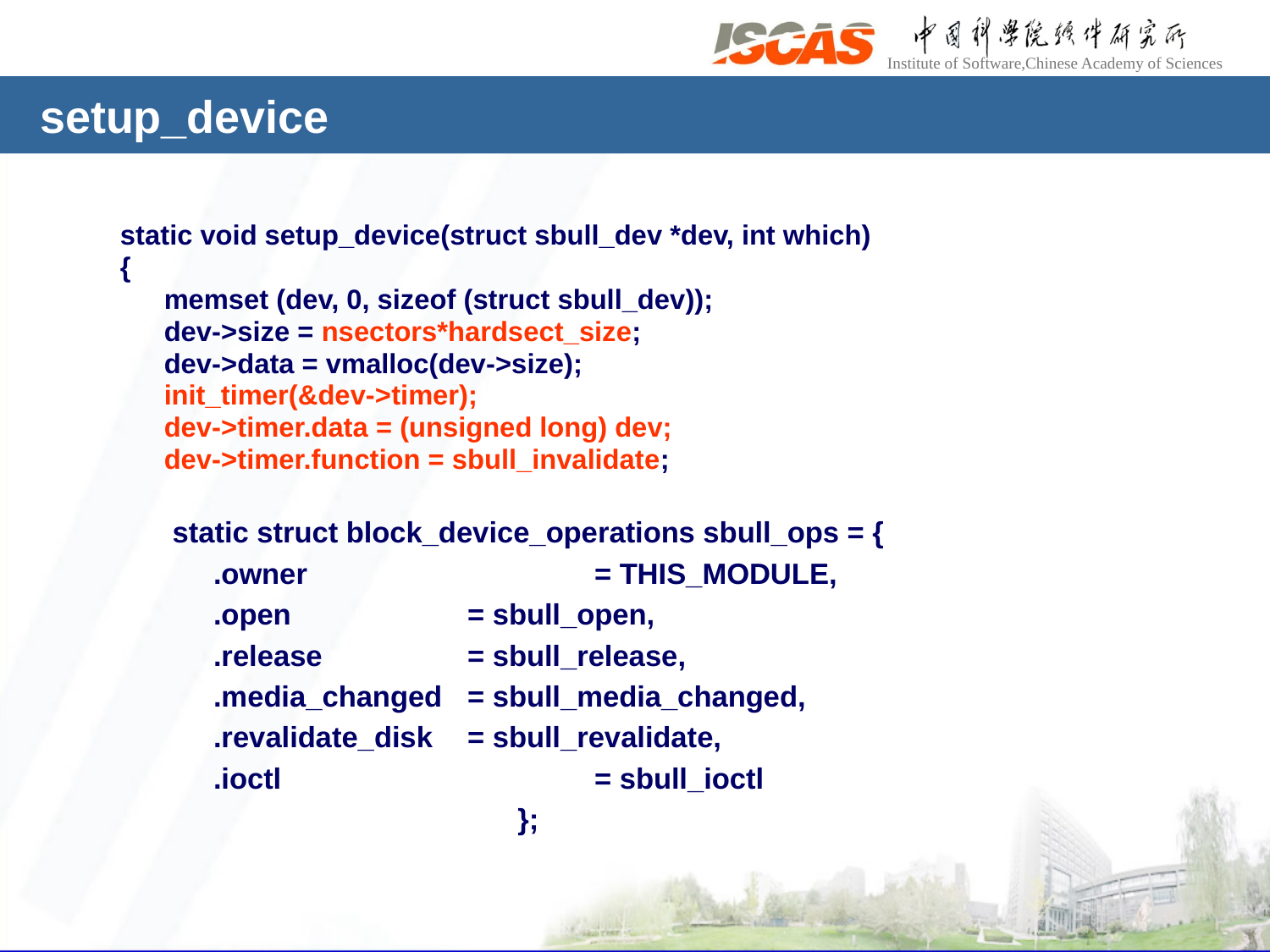

# setup_device
static void setup_device(struct sbull_dev *dev, int which)
{
	memset (dev, 0, sizeof (struct sbull_dev));
	dev->size = nsectors*hardsect_size;
	dev->data = vmalloc(dev->size);
	init_timer(&dev->timer);
	dev->timer.data = (unsigned long) dev;
	dev->timer.function = sbull_invalidate;

static struct block_device_operations sbull_ops = {
	.owner           		= THIS_MODULE,
	.open 		= sbull_open,
	.release 		= sbull_release,
	.media_changed   	= sbull_media_changed,
	.revalidate_disk 	= sbull_revalidate,
	.ioctl	         		= sbull_ioctl
};